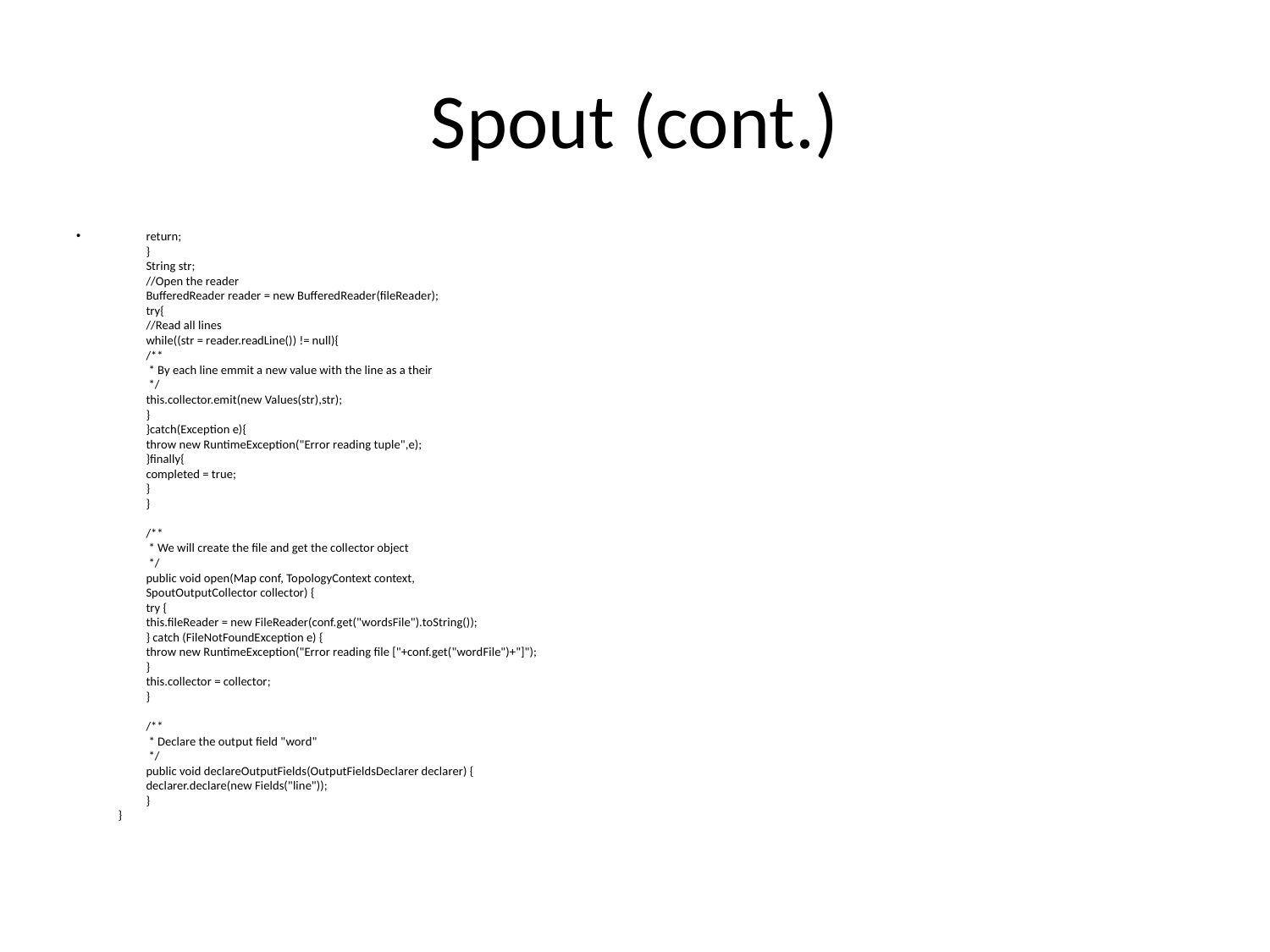

# Spout (cont.)
	return;
		}
		String str;
		//Open the reader
		BufferedReader reader = new BufferedReader(fileReader);
		try{
			//Read all lines
			while((str = reader.readLine()) != null){
				/**
				 * By each line emmit a new value with the line as a their
				 */
				this.collector.emit(new Values(str),str);
			}
		}catch(Exception e){
			throw new RuntimeException("Error reading tuple",e);
		}finally{
			completed = true;
		}
	}
	/**
	 * We will create the file and get the collector object
	 */
	public void open(Map conf, TopologyContext context,
			SpoutOutputCollector collector) {
		try {
			this.fileReader = new FileReader(conf.get("wordsFile").toString());
		} catch (FileNotFoundException e) {
			throw new RuntimeException("Error reading file ["+conf.get("wordFile")+"]");
		}
		this.collector = collector;
	}
	/**
	 * Declare the output field "word"
	 */
	public void declareOutputFields(OutputFieldsDeclarer declarer) {
		declarer.declare(new Fields("line"));
	}
}